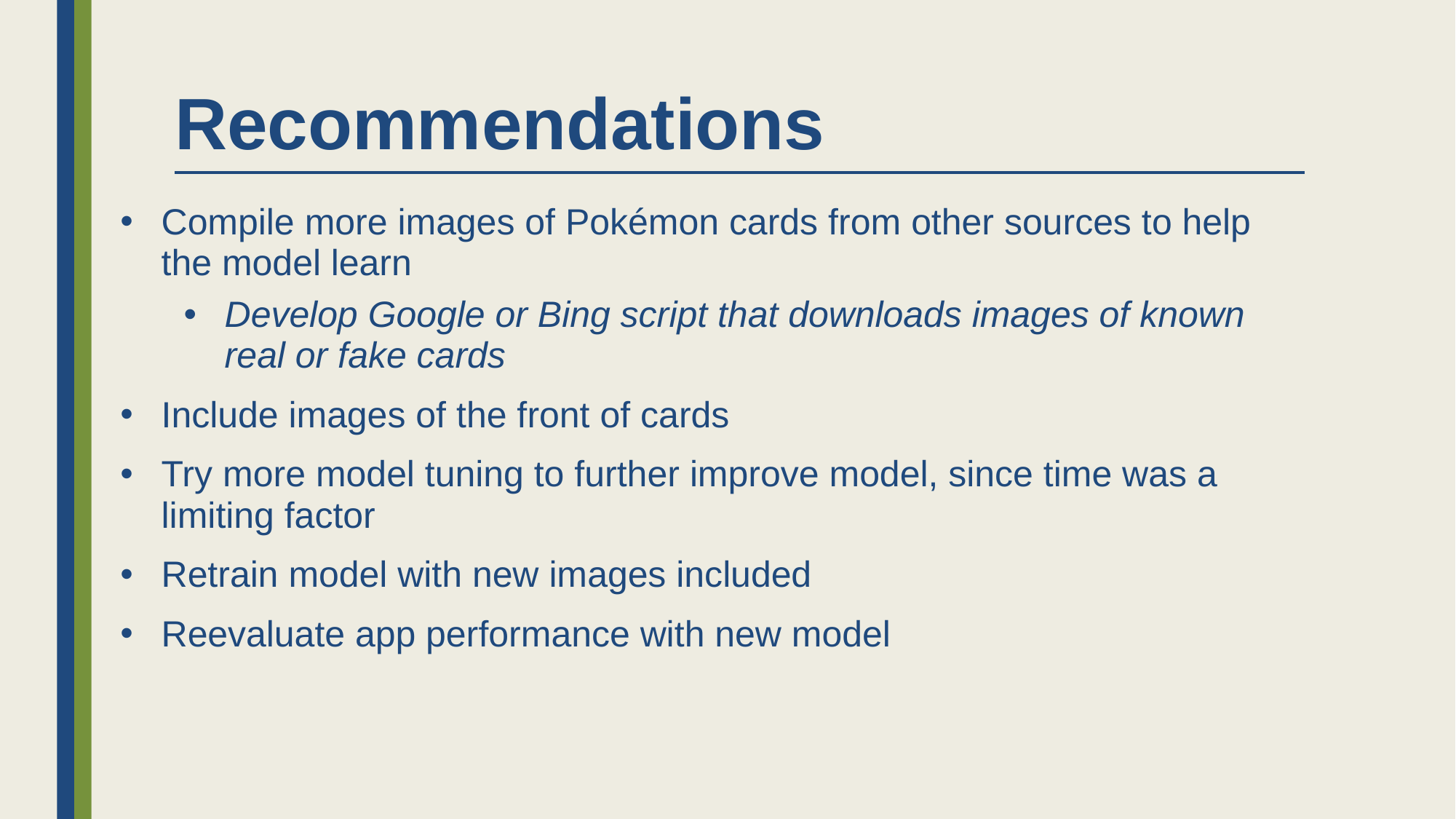

# Recommendations

Compile more images of Pokémon cards from other sources to help the model learn
Develop Google or Bing script that downloads images of known real or fake cards
Include images of the front of cards
Try more model tuning to further improve model, since time was a limiting factor
Retrain model with new images included
Reevaluate app performance with new model